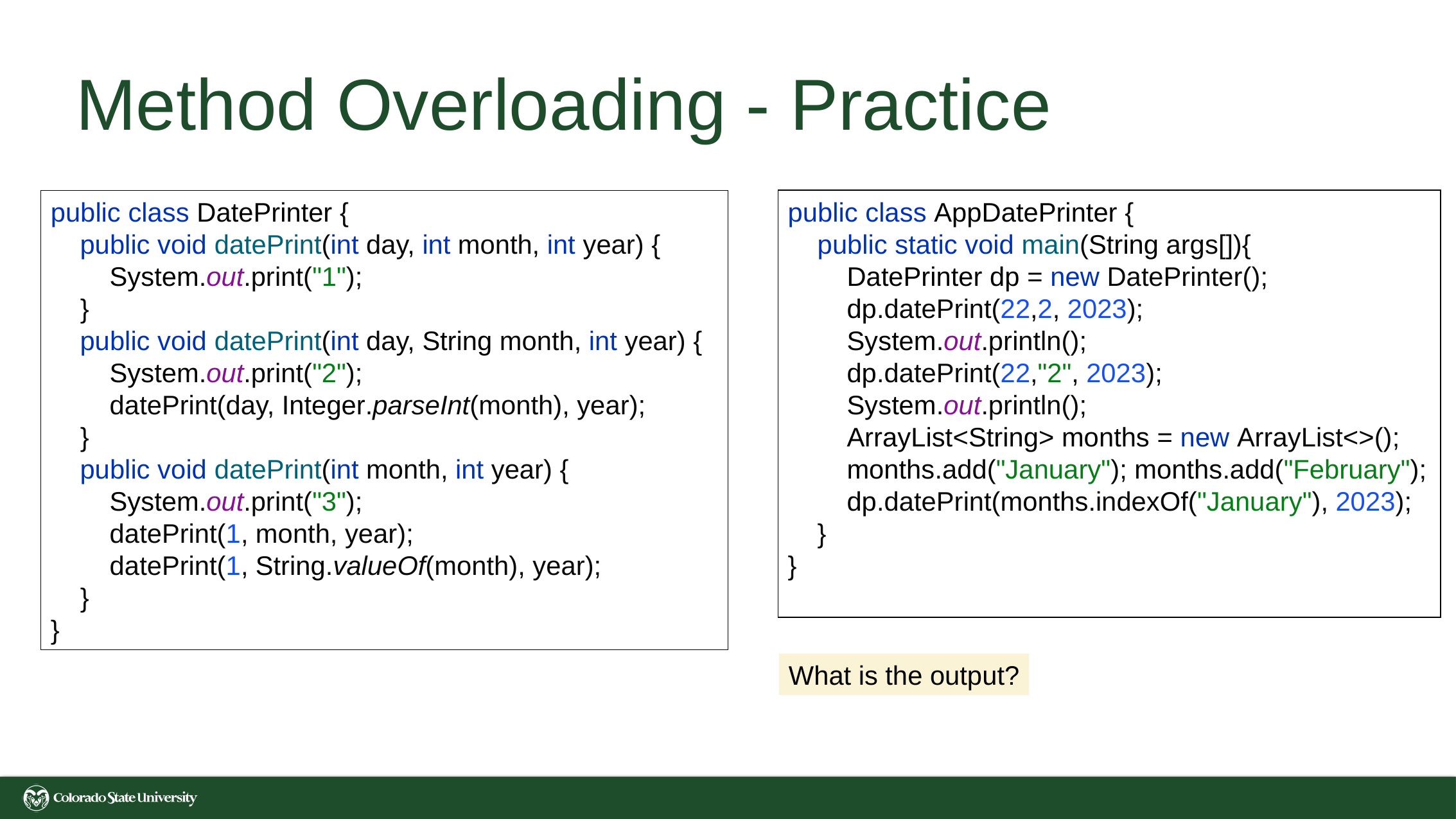

# Method Overloading - Practice
public class DatePrinter {
    public void datePrint(int day, int month, int year) {
        System.out.print("1");
    }
    public void datePrint(int day, String month, int year) {
        System.out.print("2");
        datePrint(day, Integer.parseInt(month), year);
    }
    public void datePrint(int month, int year) {
        System.out.print("3");
        datePrint(1, month, year);
        datePrint(1, String.valueOf(month), year);
    }
}
public class AppDatePrinter {
    public static void main(String args[]){
        DatePrinter dp = new DatePrinter();
        dp.datePrint(22,2, 2023);
        System.out.println();
        dp.datePrint(22,"2", 2023);
        System.out.println();
        ArrayList<String> months = new ArrayList<>();
        months.add("January"); months.add("February");
        dp.datePrint(months.indexOf("January"), 2023);
    }
}
What is the output?